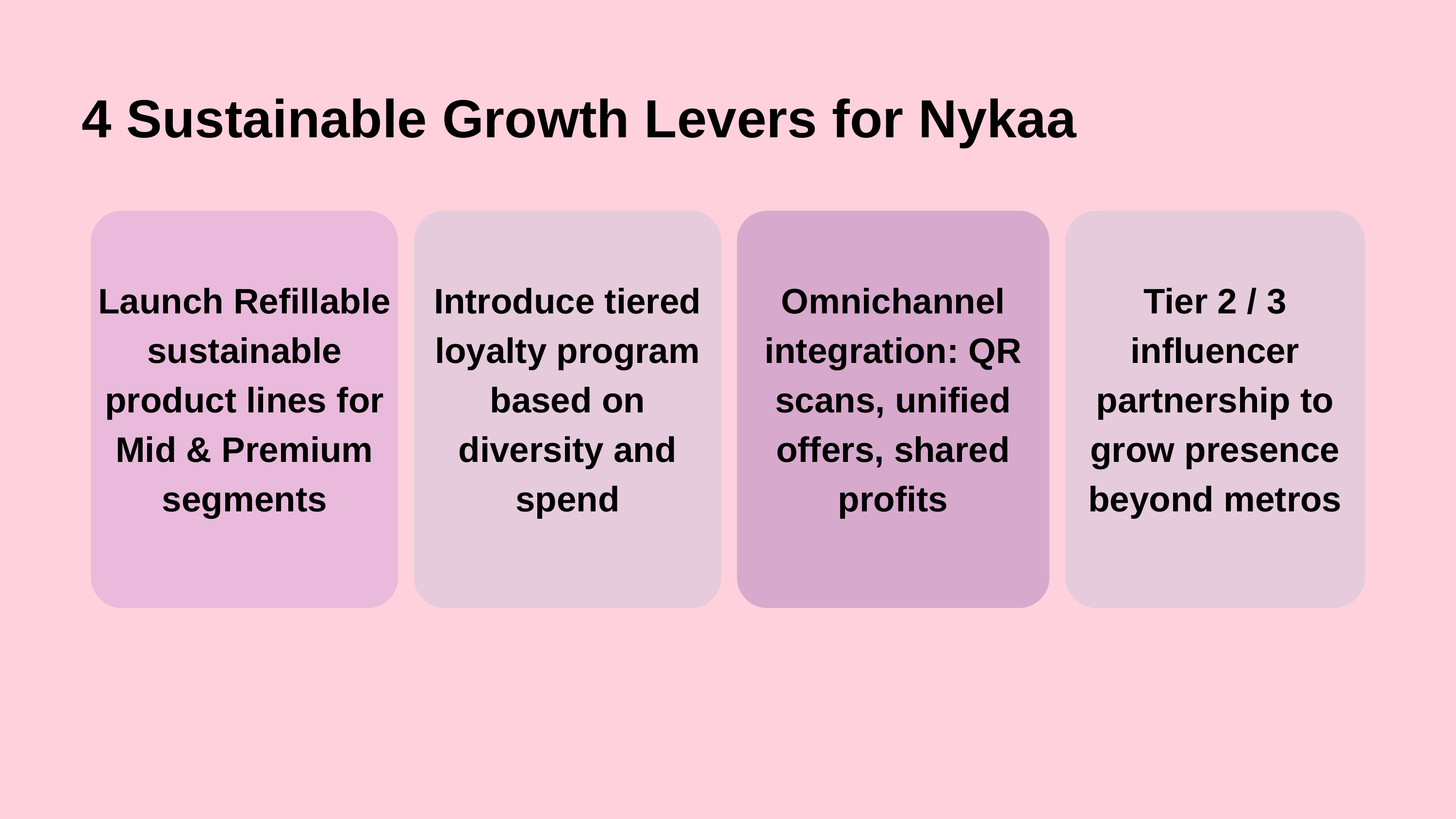

4 Sustainable Growth Levers for Nykaa

Launch Refillable sustainable product lines for Mid & Premium segments

Introduce tiered loyalty program based on diversity and spend

Omnichannel integration: QR scans, unified offers, shared profits

Tier 2 / 3 influencer partnership to grow presence beyond metros